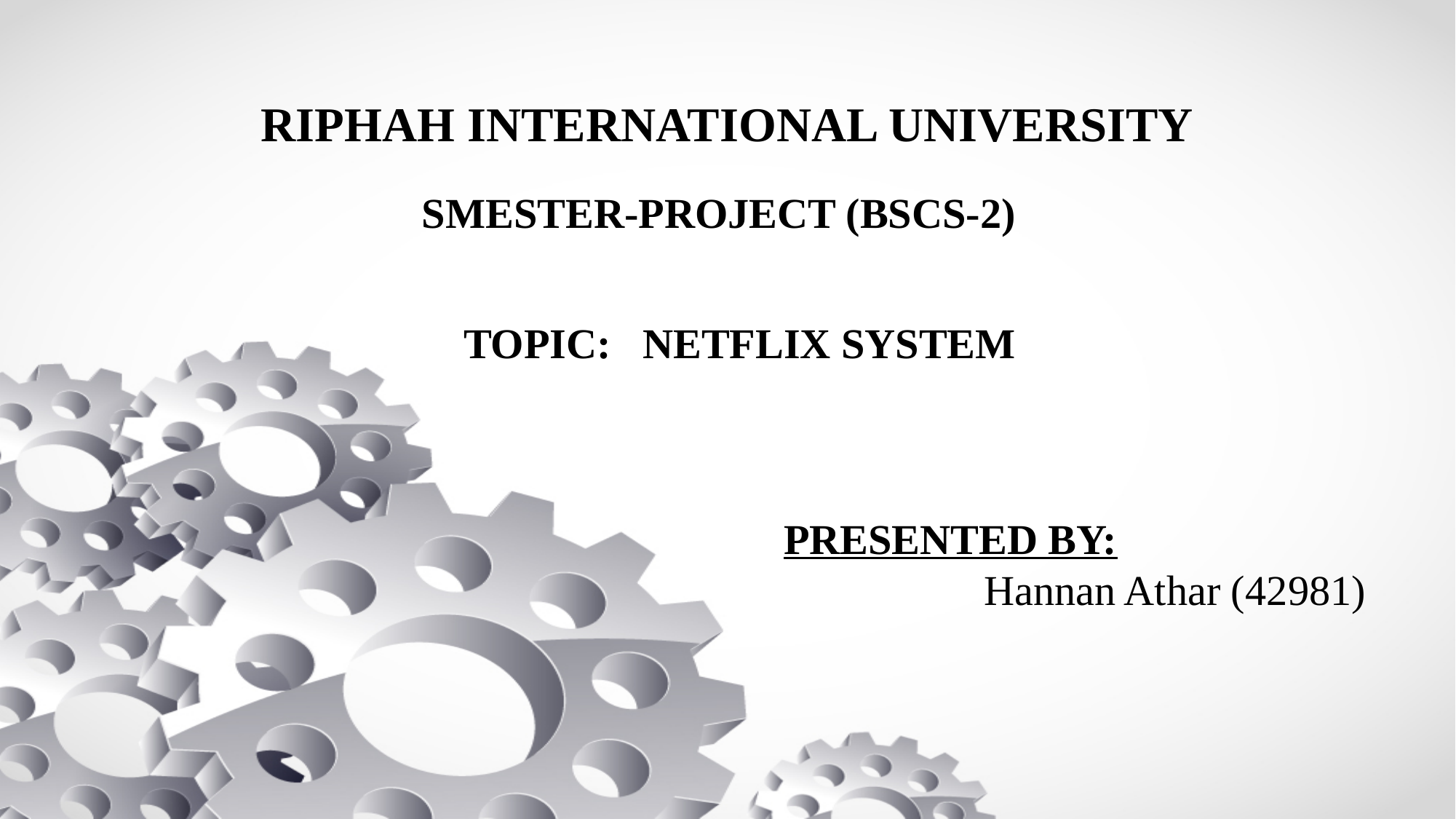

RIPHAH INTERNATIONAL UNIVERSITY
   SMESTER-PROJECT (BSCS-2)
TOPIC:   NETFLIX SYSTEM
PRESENTED BY:
                   Hannan Athar (42981)